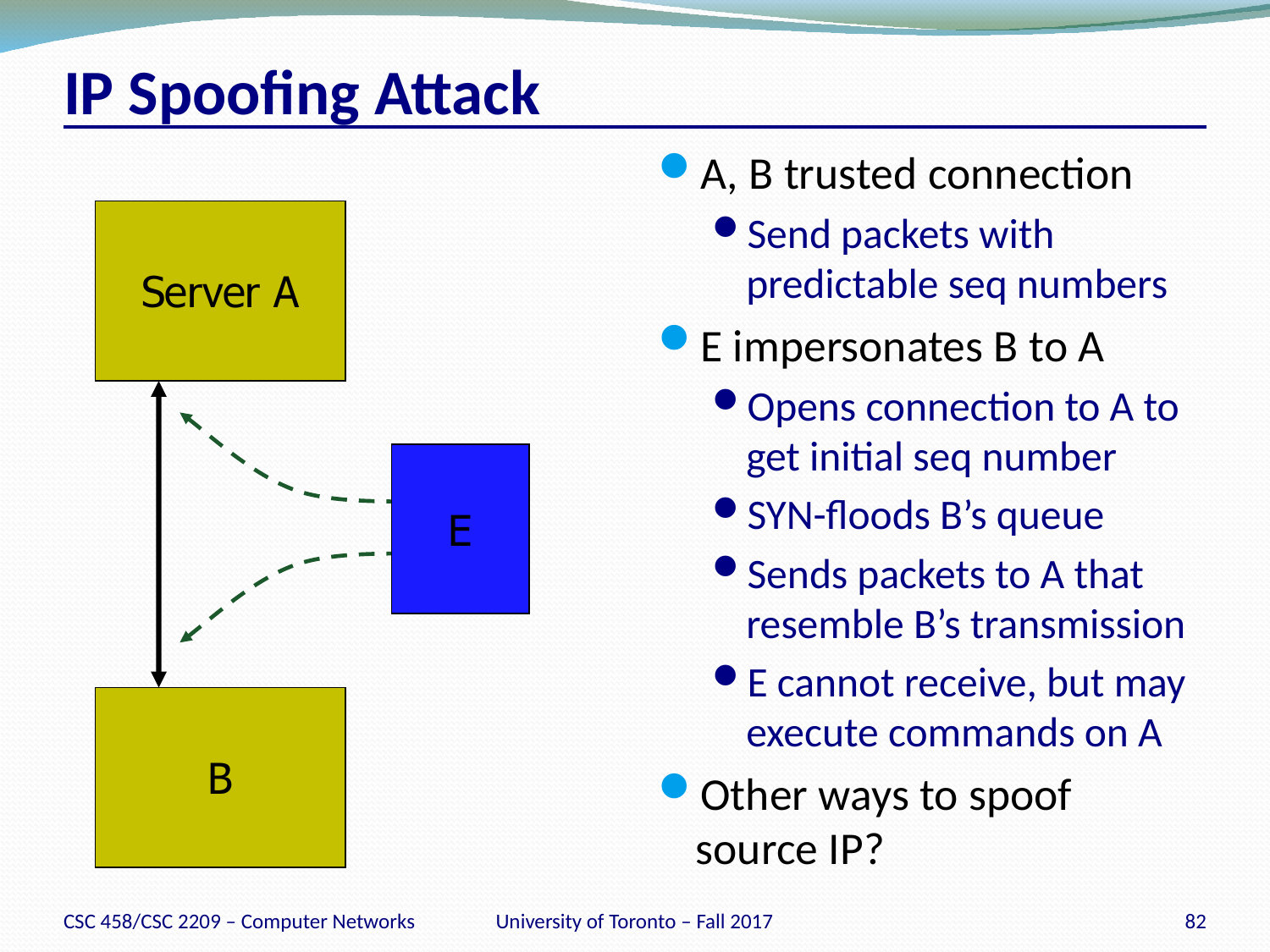

# IP Spoofing Attack

A, B trusted connection
Send packets with predictable seq numbers
E impersonates B to A
Opens connection to A to get initial seq number
SYN-floods B’s queue
Sends packets to A that resemble B’s transmission
E cannot receive, but may execute commands on A
Other ways to spoof source IP?

Server A

E

B
CSC 458/CSC 2209 – Computer Networks
University of Toronto – Fall 2017
82